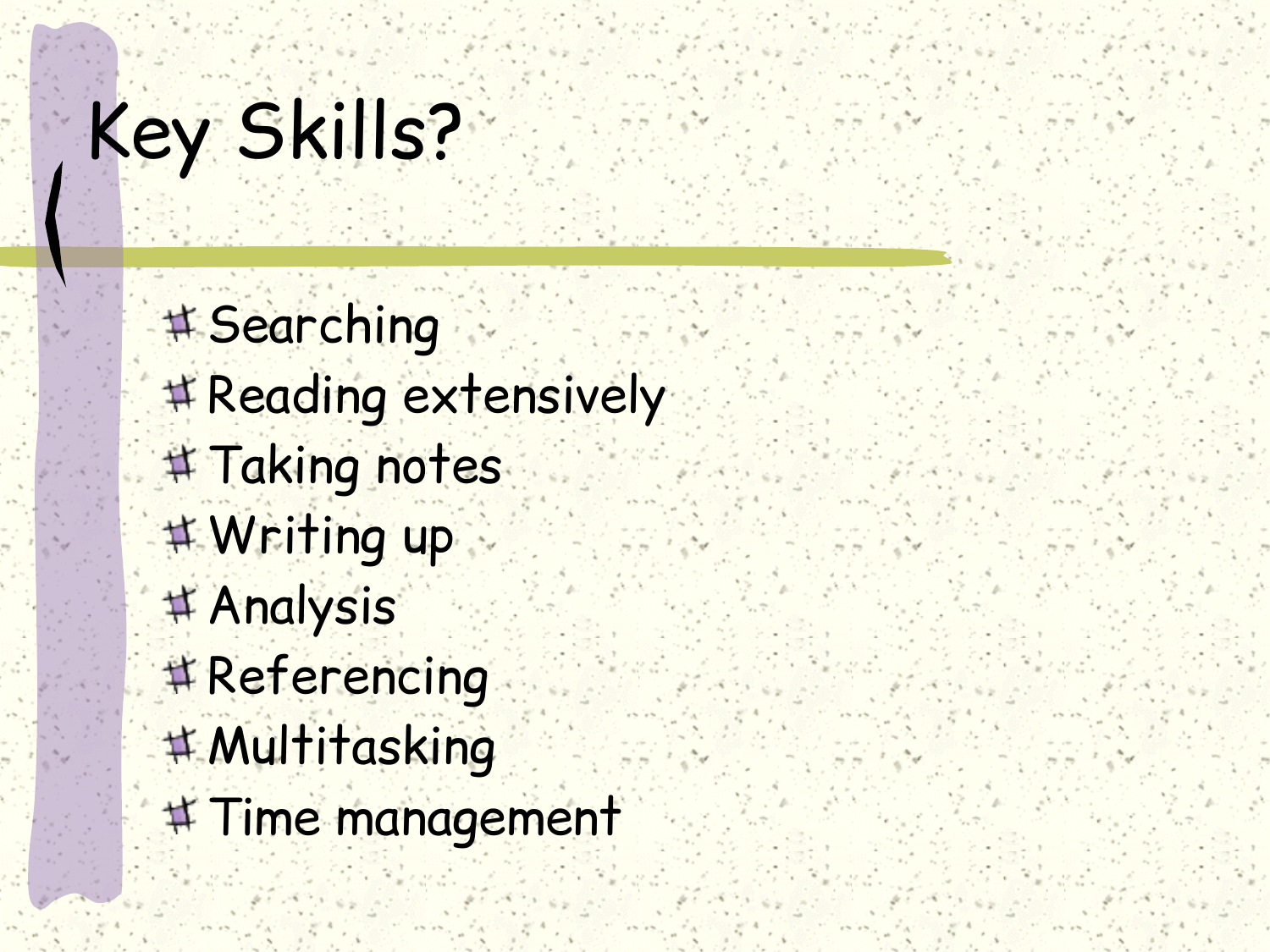

# Key Skills?
Searching
Reading extensively
Taking notes
Writing up
Analysis
Referencing
Multitasking
Time management